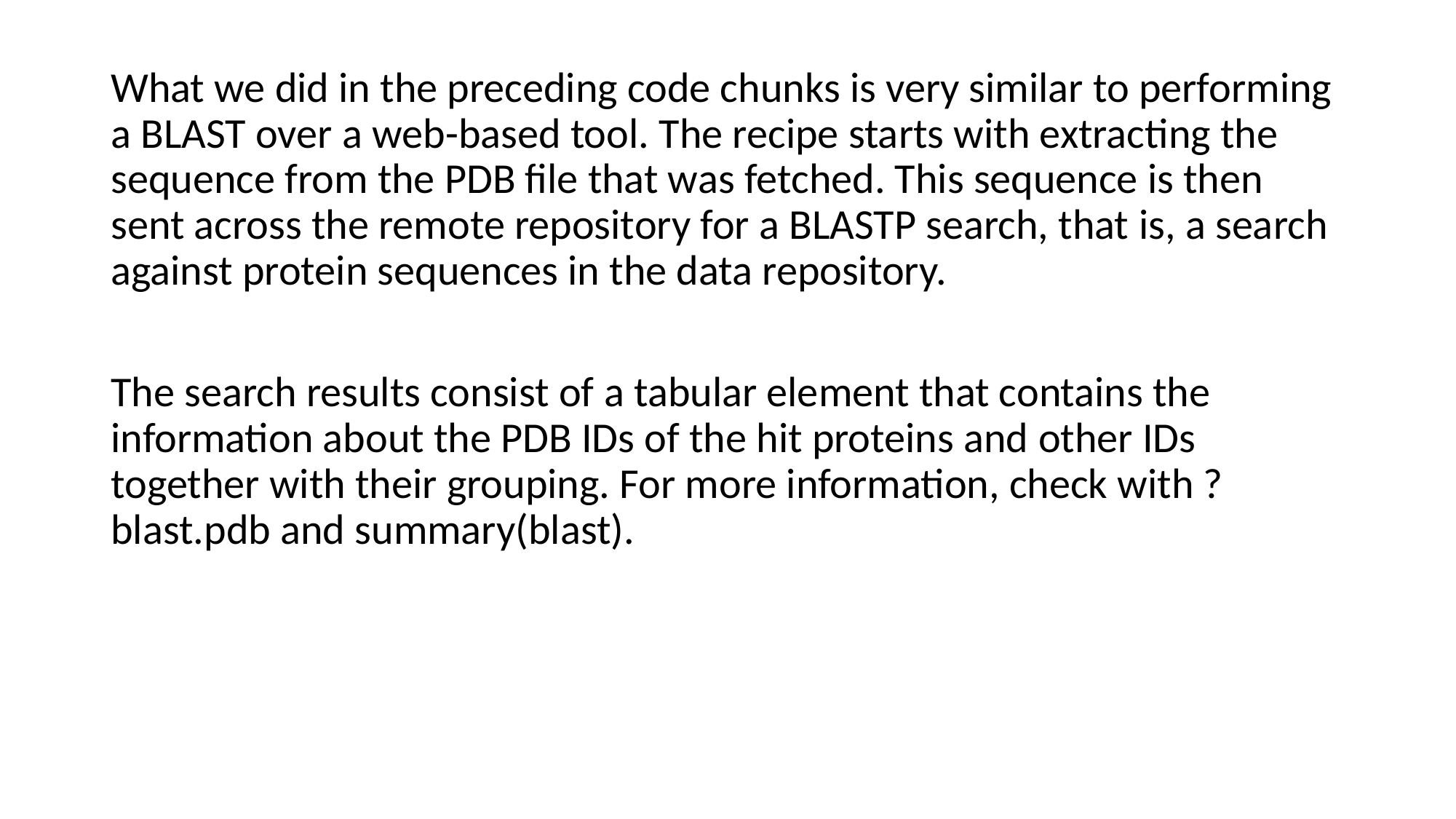

What we did in the preceding code chunks is very similar to performing a BLAST over a web-based tool. The recipe starts with extracting the sequence from the PDB file that was fetched. This sequence is then sent across the remote repository for a BLASTP search, that is, a search against protein sequences in the data repository.

The search results consist of a tabular element that contains the information about the PDB IDs of the hit proteins and other IDs together with their grouping. For more information, check with ?blast.pdb and summary(blast).